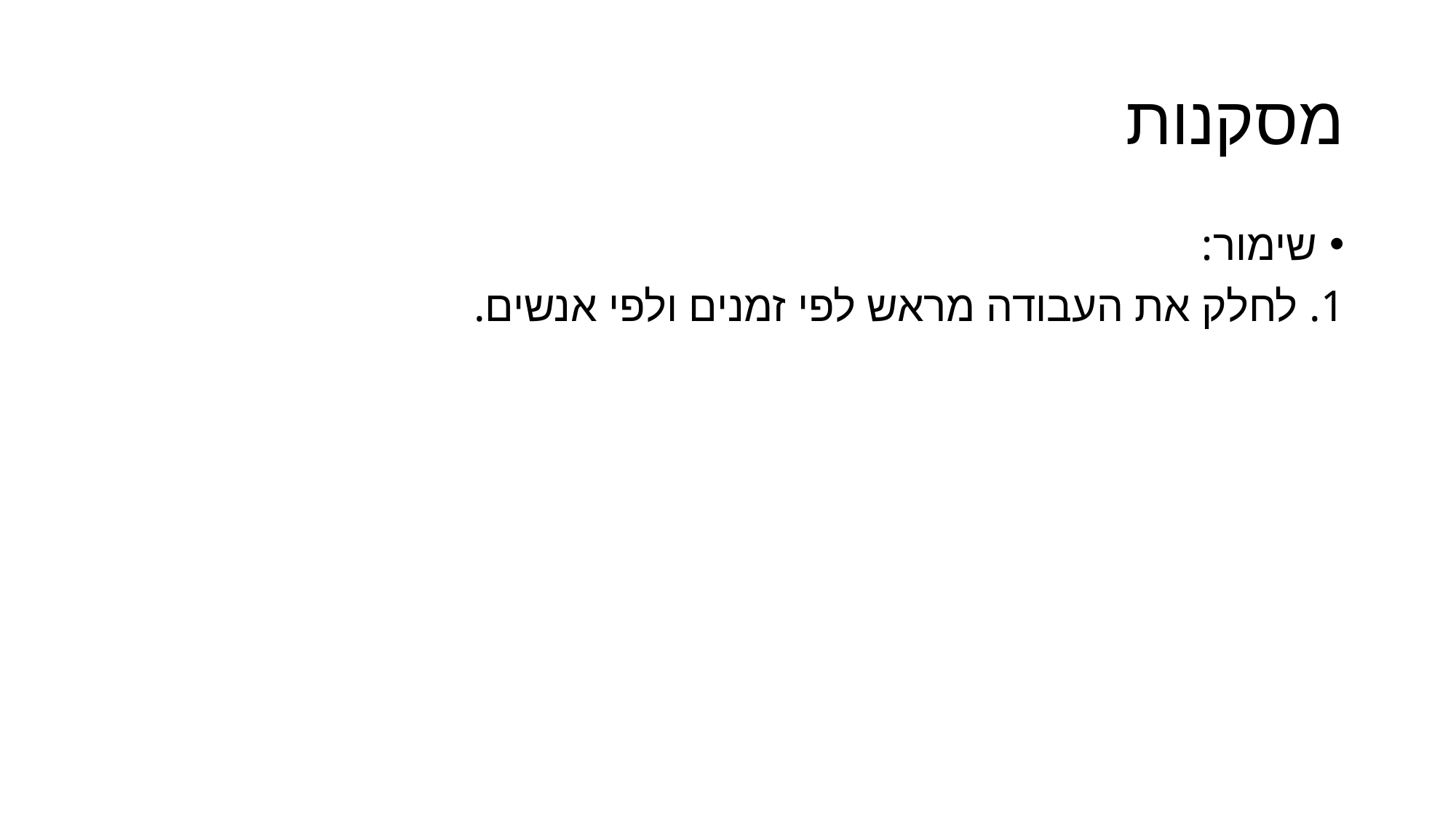

# מסקנות
שימור:
1. לחלק את העבודה מראש לפי זמנים ולפי אנשים.